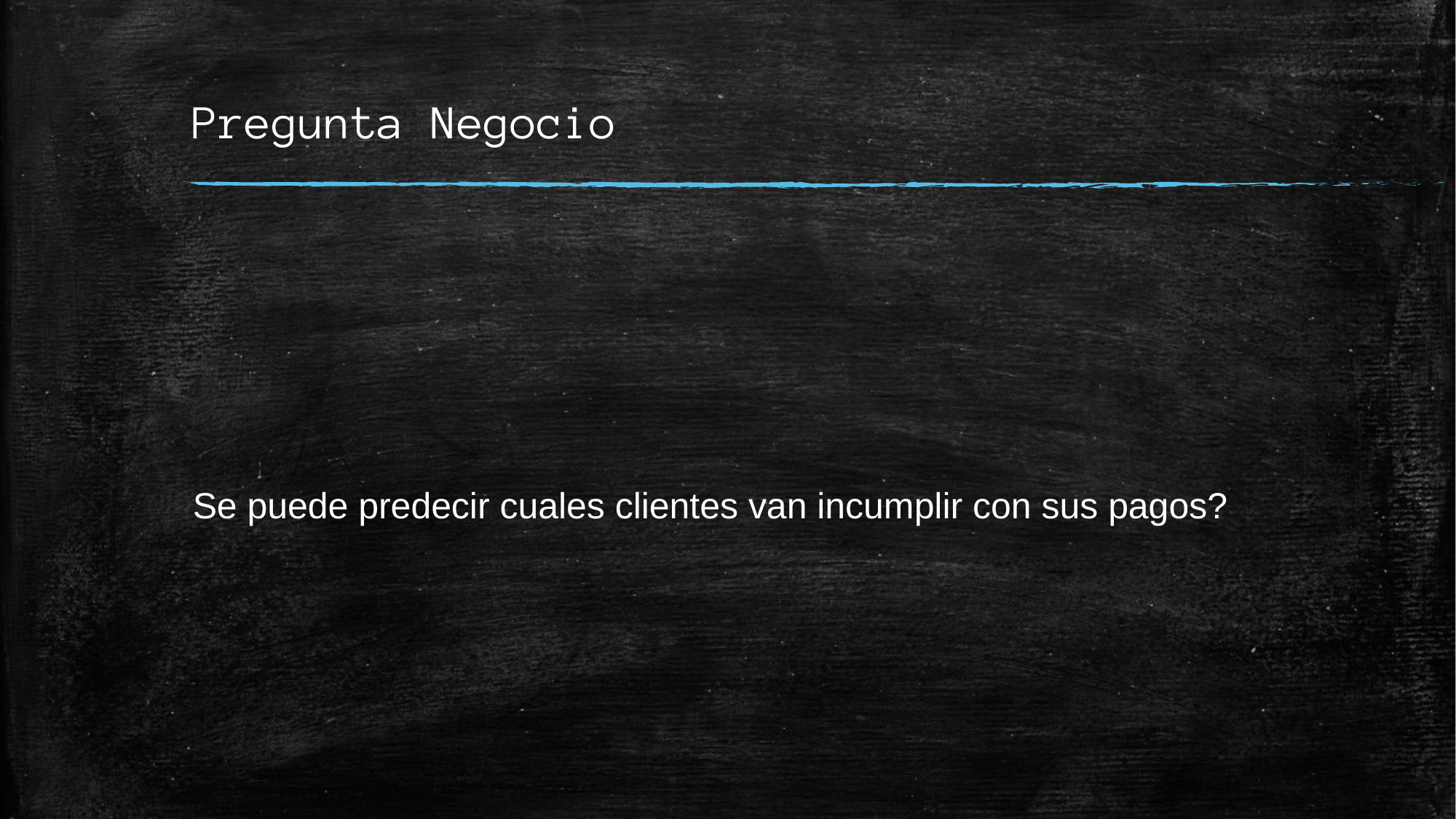

# Pregunta Negocio
Se puede predecir cuales clientes van incumplir con sus pagos?